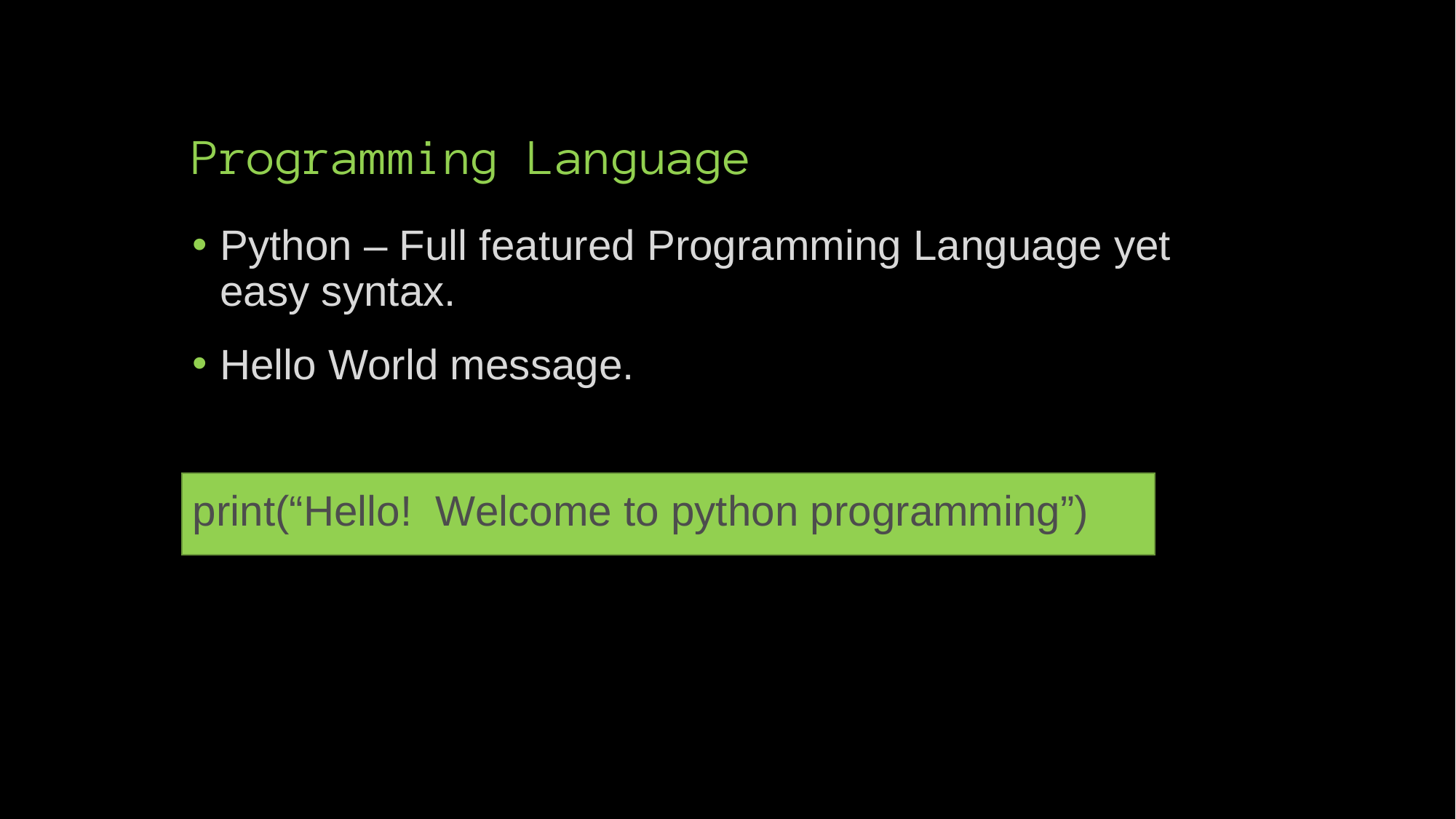

# Programming Language
Python – Full featured Programming Language yet easy syntax.
Hello World message.

print(“Hello!  Welcome to python programming”)